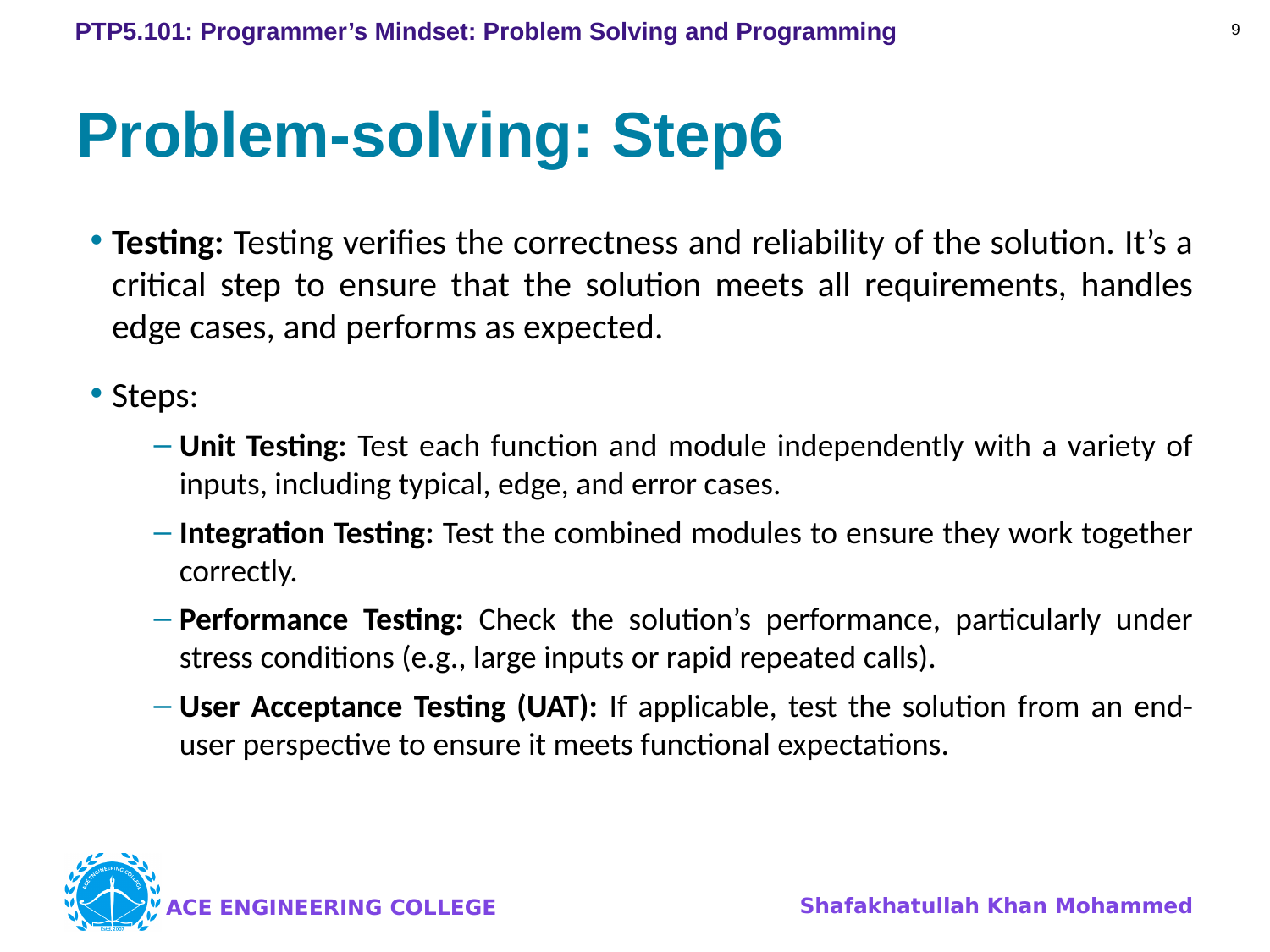

9
# Problem-solving: Step6
Testing: Testing verifies the correctness and reliability of the solution. It’s a critical step to ensure that the solution meets all requirements, handles edge cases, and performs as expected.
Steps:
Unit Testing: Test each function and module independently with a variety of inputs, including typical, edge, and error cases.
Integration Testing: Test the combined modules to ensure they work together correctly.
Performance Testing: Check the solution’s performance, particularly under stress conditions (e.g., large inputs or rapid repeated calls).
User Acceptance Testing (UAT): If applicable, test the solution from an end-user perspective to ensure it meets functional expectations.